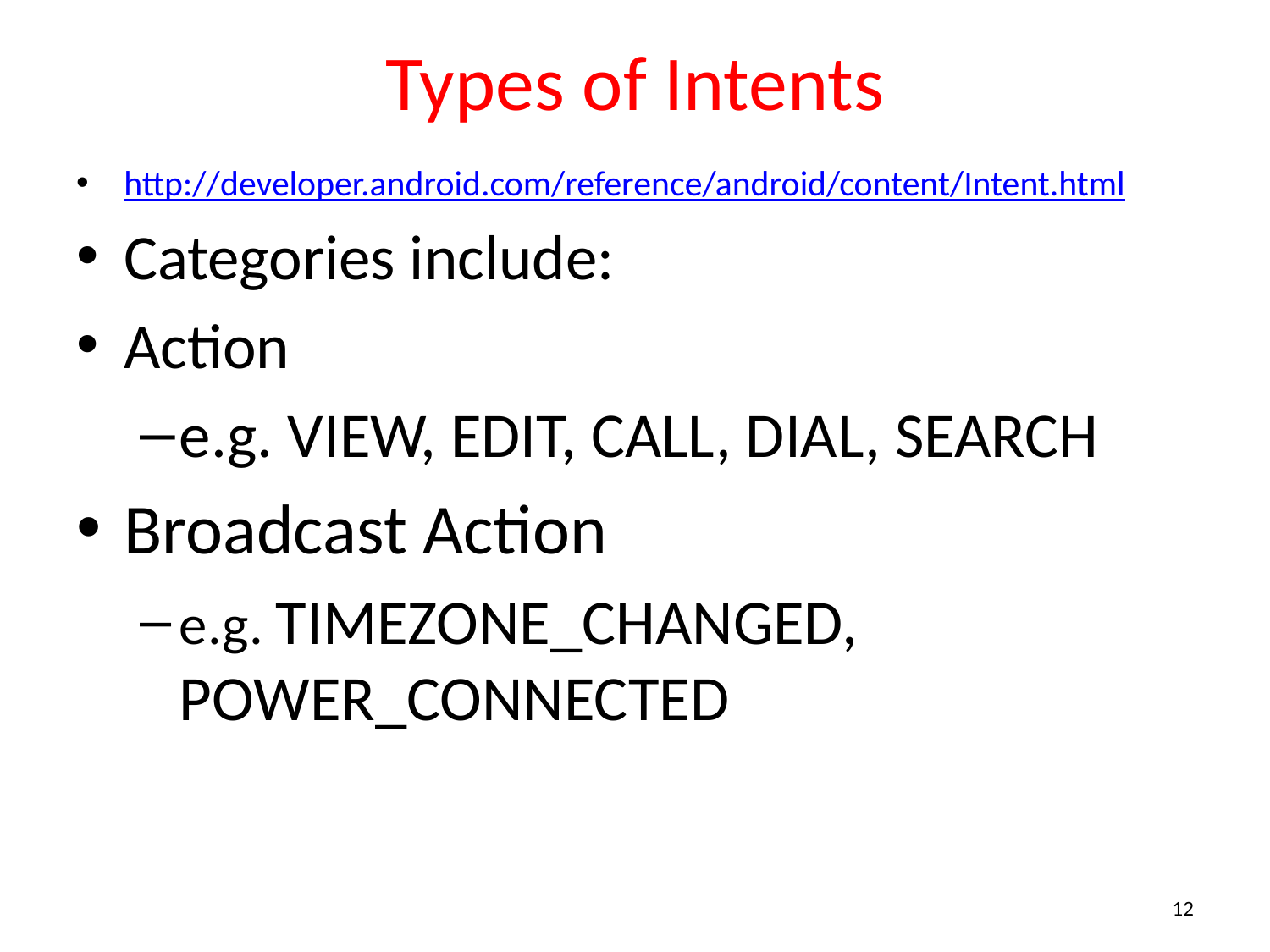

# Types of Intents
http://developer.android.com/reference/android/content/Intent.html
Categories include:
Action
e.g. VIEW, EDIT, CALL, DIAL, SEARCH
Broadcast Action
e.g. TIMEZONE_CHANGED, POWER_CONNECTED

12